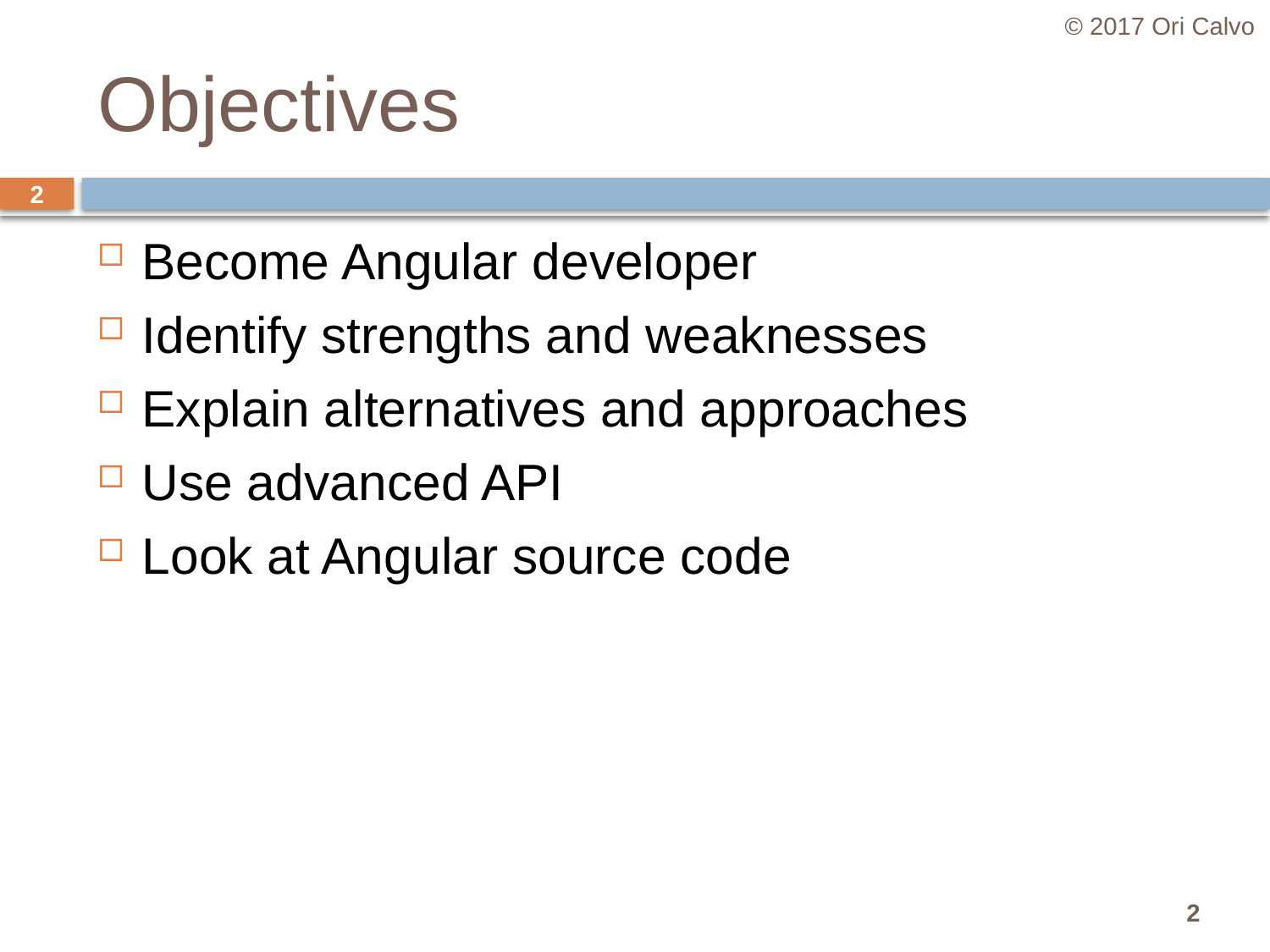

© 2017 Ori Calvo
# Objectives
2
Become Angular developer
Identify strengths and weaknesses
Explain alternatives and approaches
Use advanced API
Look at Angular source code